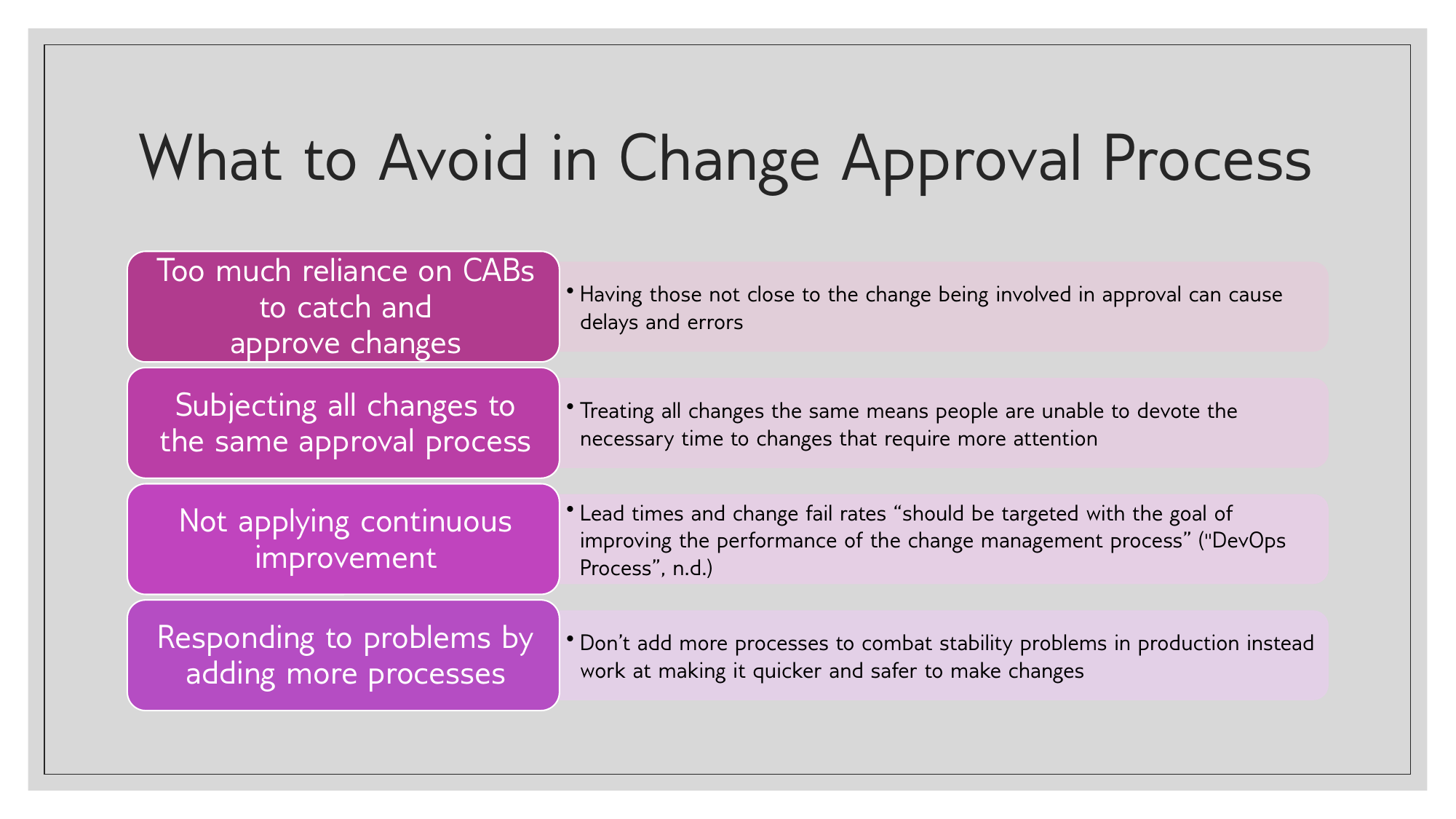

# What to Avoid in Change Approval Process
Having those not close to the change being involved in approval can cause delays and errors
Too much reliance on CABs to catch and approve changes
Treating all changes the same means people are unable to devote the necessary time to changes that require more attention
Subjecting all changes to the same approval process
Lead times and change fail rates “should be targeted with the goal of improving the performance of the change management process” ("DevOps Process”, n.d.)
Not applying continuous improvement
Don’t add more processes to combat stability problems in production instead work at making it quicker and safer to make changes
Responding to problems by adding more processes